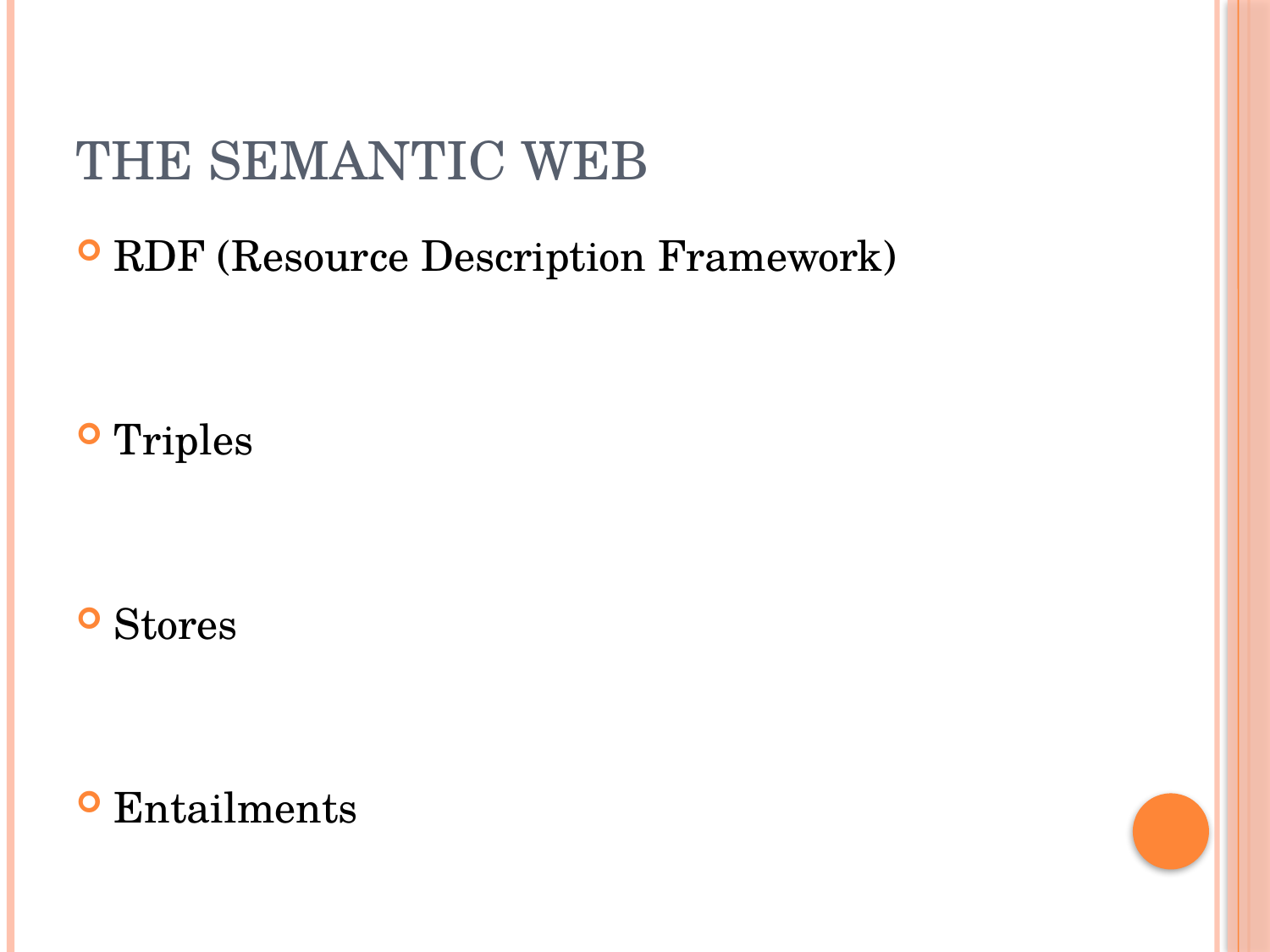

# The semantic web
RDF (Resource Description Framework)

Triples

Stores

Entailments